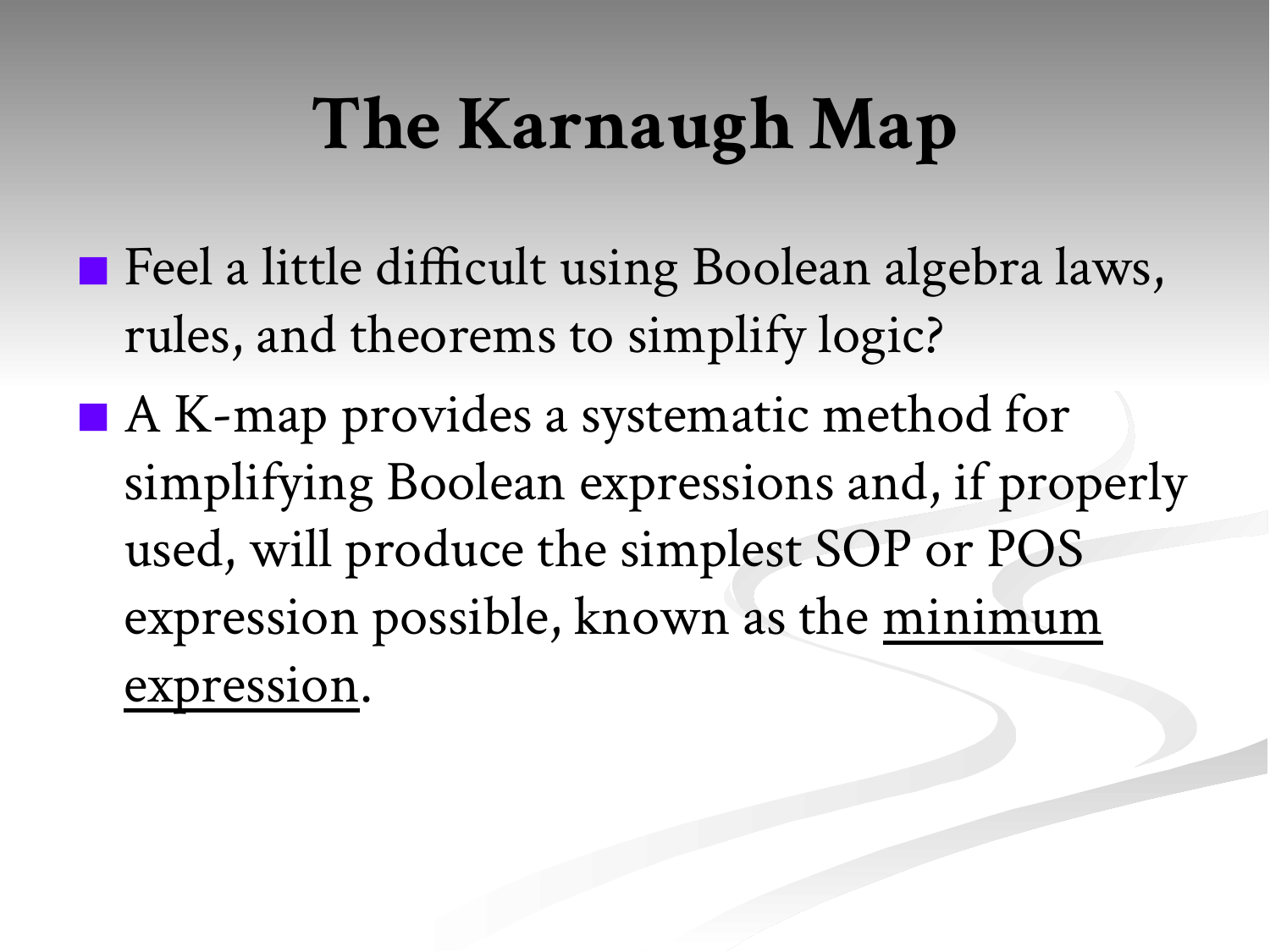

# The Karnaugh Map
Feel a little difficult using Boolean algebra laws, rules, and theorems to simplify logic?
A K-map provides a systematic method for simplifying Boolean expressions and, if properly used, will produce the simplest SOP or POS expression possible, known as the minimum expression.